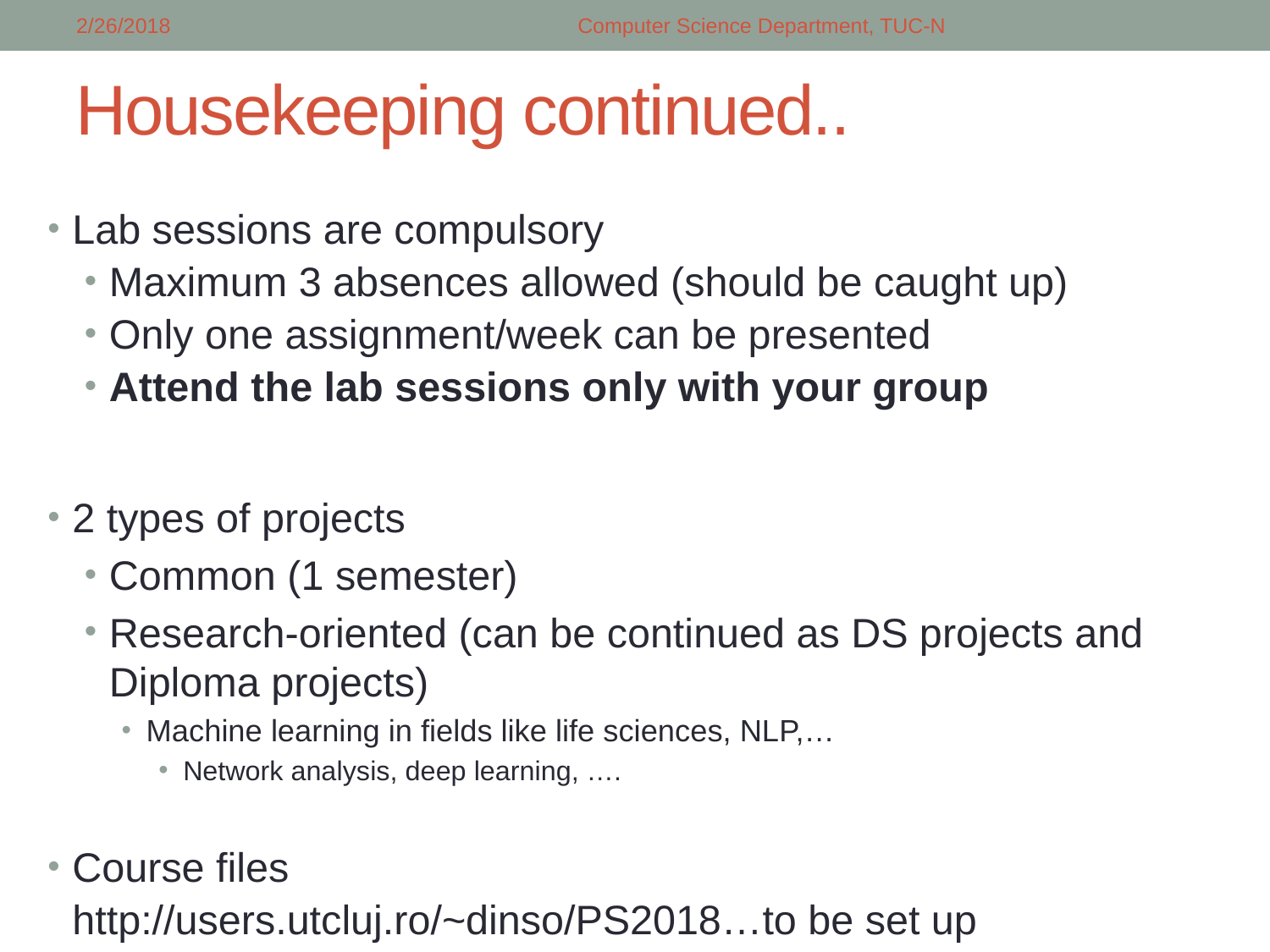

2/26/2018
Computer Science Department, TUC-N
# Housekeeping continued..
Lab sessions are compulsory
Maximum 3 absences allowed (should be caught up)
Only one assignment/week can be presented
Attend the lab sessions only with your group

2 types of projects
Common (1 semester)
Research-oriented (can be continued as DS projects and Diploma projects)
Machine learning in fields like life sciences, NLP,…
Network analysis, deep learning, ….

Course files
	http://users.utcluj.ro/~dinso/PS2018…to be set up